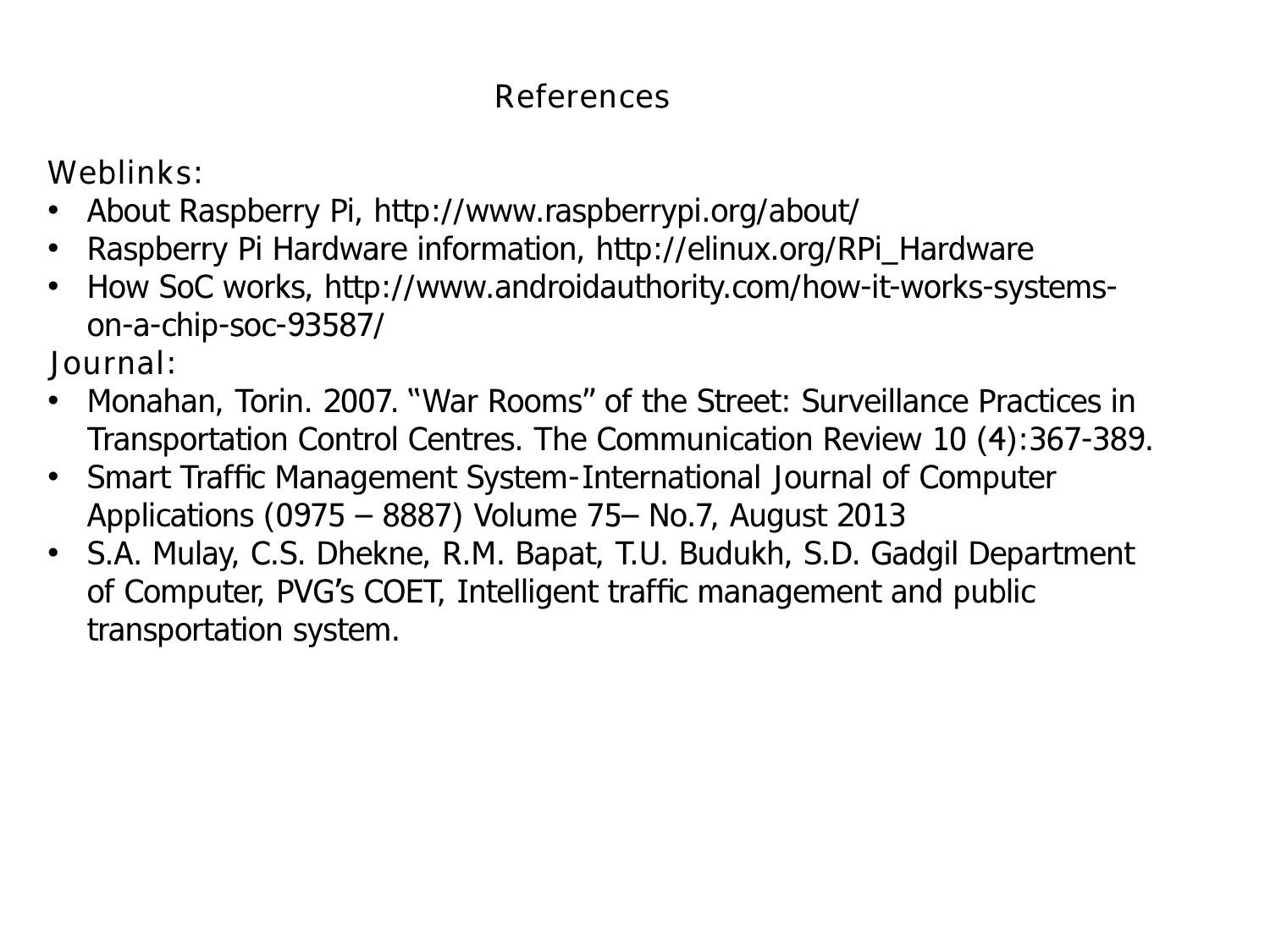

References

Weblinks:
About Raspberry Pi, http://www.raspberrypi.org/about/
Raspberry Pi Hardware information, http://elinux.org/RPi_Hardware
How SoC works, http://www.androidauthority.com/how-it-works-systems-on-a-chip-soc-93587/
Journal:
Monahan, Torin. 2007. “War Rooms” of the Street: Surveillance Practices in Transportation Control Centres. The Communication Review 10 (4):367-389.
Smart Traffic Management System-International Journal of Computer Applications (0975 – 8887) Volume 75– No.7, August 2013
S.A. Mulay, C.S. Dhekne, R.M. Bapat, T.U. Budukh, S.D. Gadgil Department of Computer, PVG’s COET, Intelligent traffic management and public transportation system.